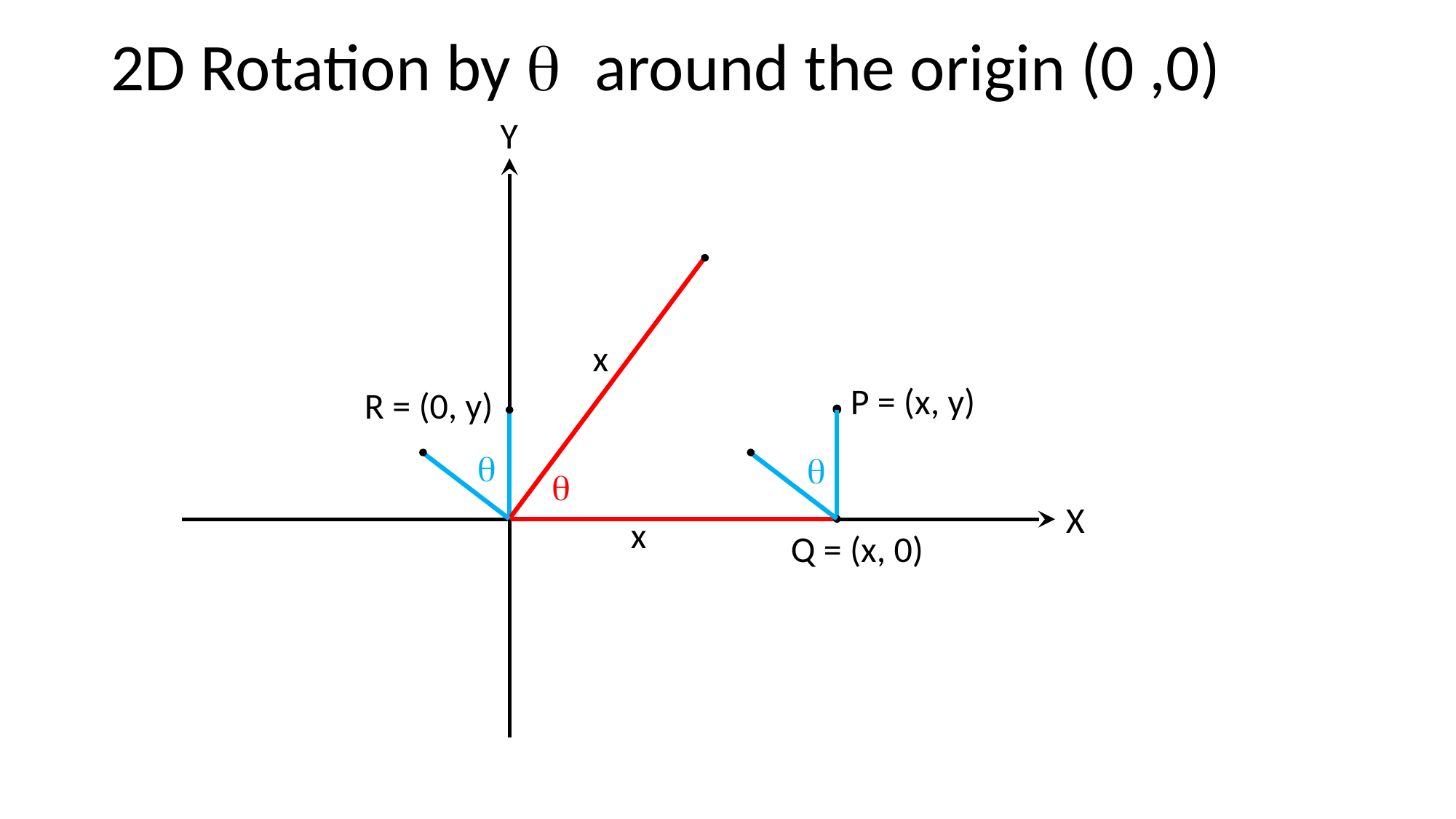

# 2D Rotation by θ around the origin (0 ,0)
Y

x
P = (x, y)
R = (0, y)

θ
θ

θ
X
x

Q = (x, 0)